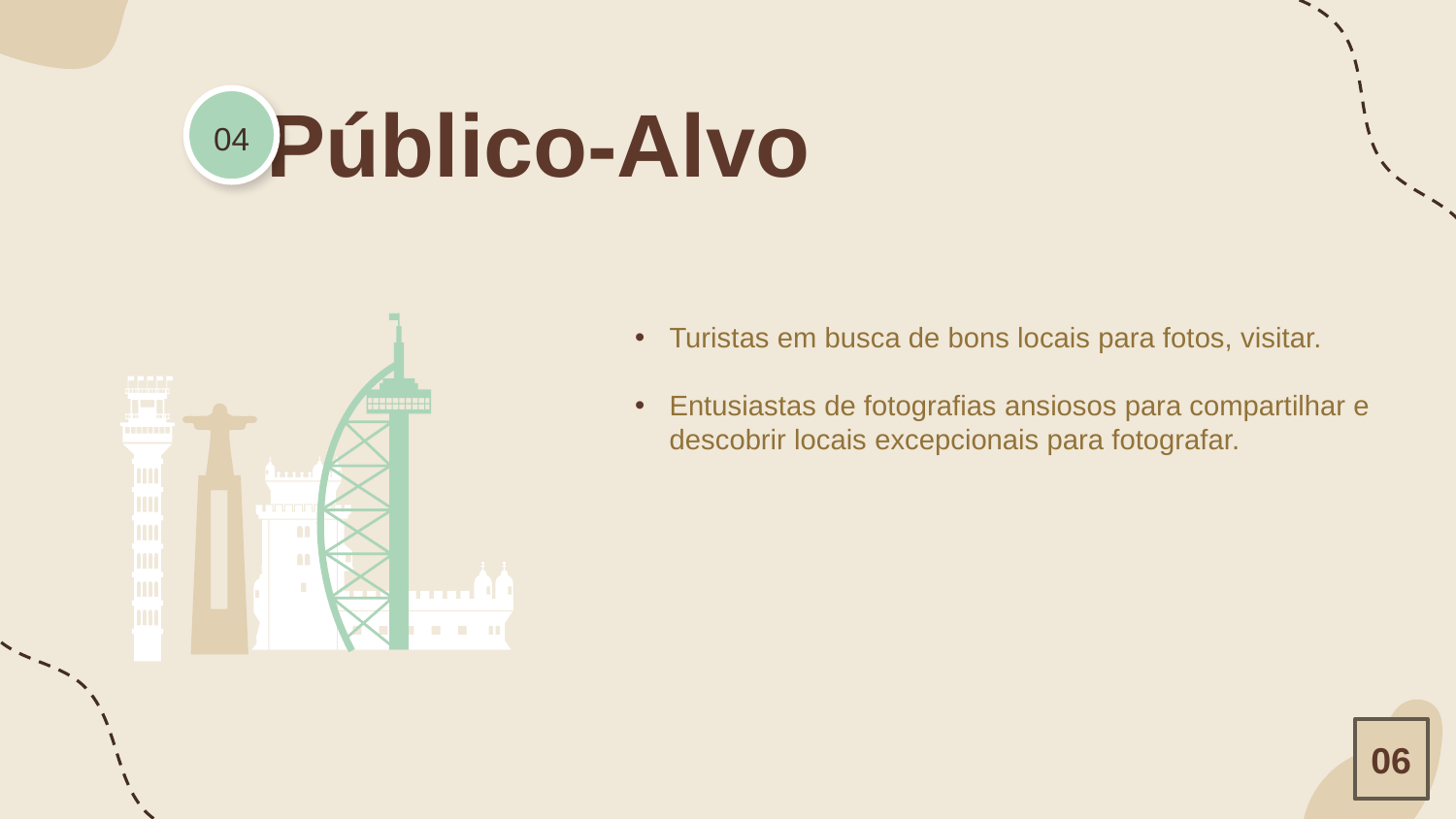

# Público-Alvo

04
Turistas em busca de bons locais para fotos, visitar.

Entusiastas de fotografias ansiosos para compartilhar e descobrir locais excepcionais para fotografar.

06